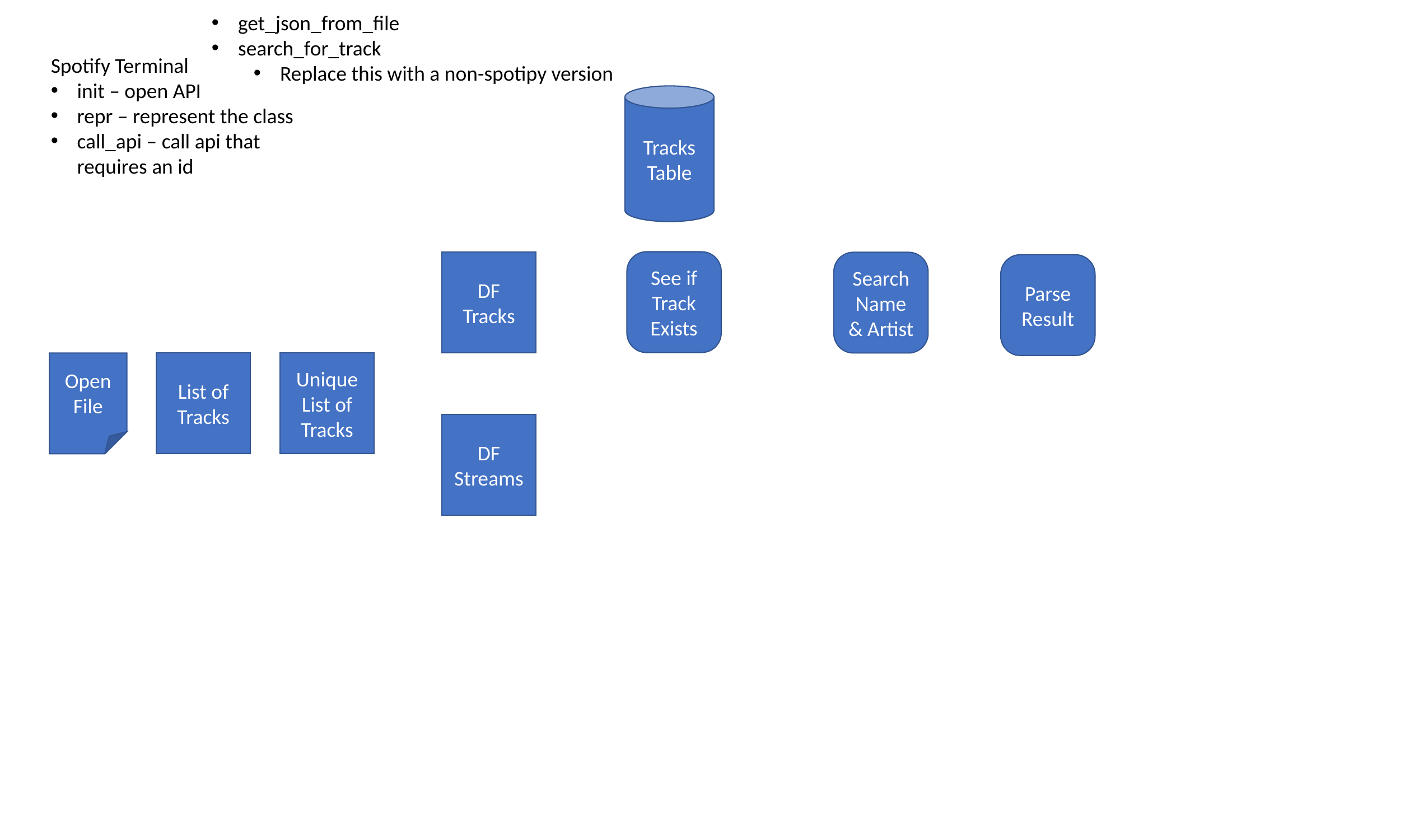

get_json_from_file
search_for_track
Replace this with a non-spotipy version
Spotify Terminal
init – open API
repr – represent the class
call_api – call api that requires an id
Tracks Table
See if Track Exists
DF Tracks
Search Name & Artist
Parse Result
Open File
List of Tracks
Unique List of Tracks
DF Streams